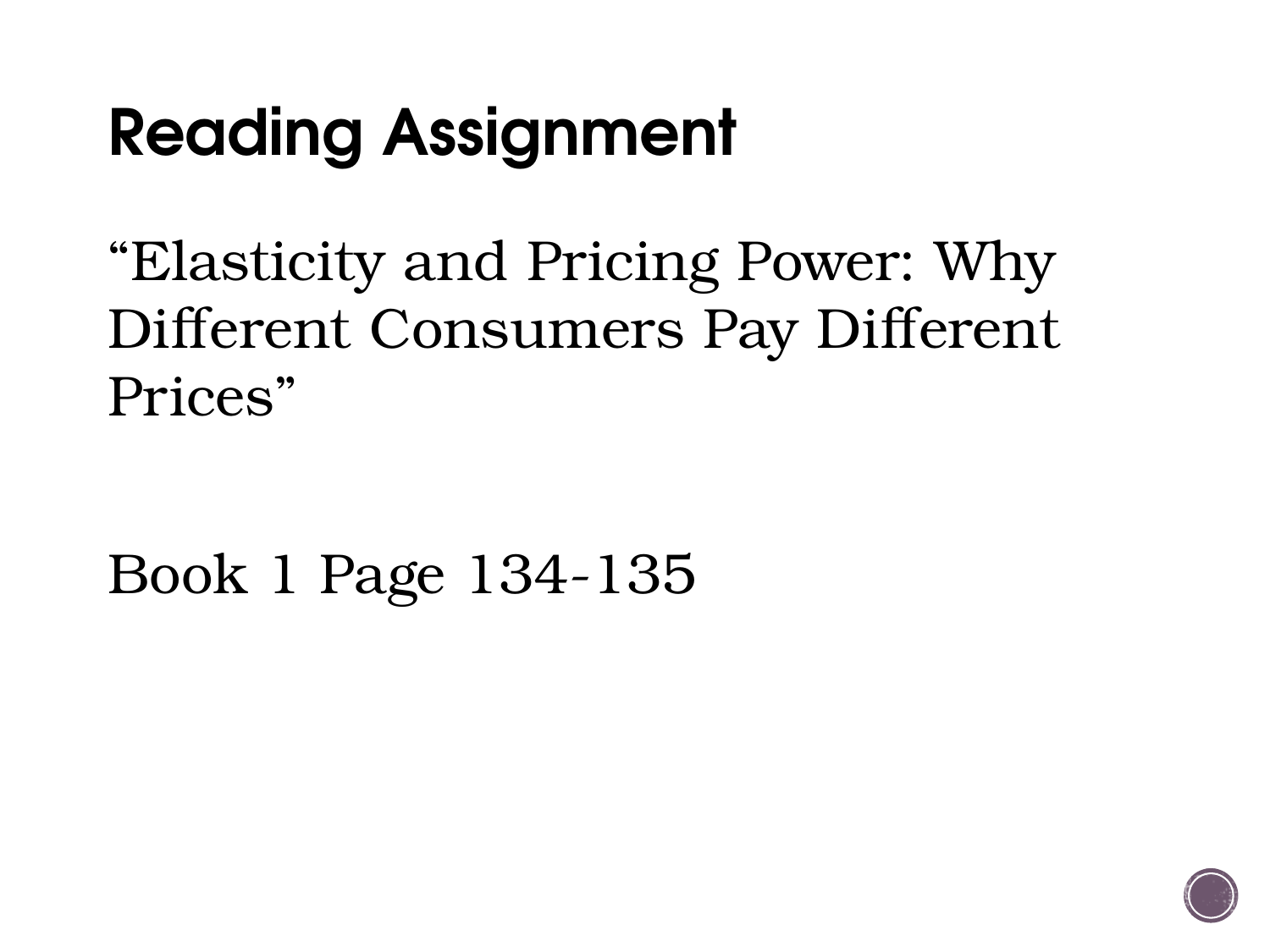

# Reading Assignment
“Elasticity and Pricing Power: Why Different Consumers Pay Different Prices”

Book 1 Page 134-135